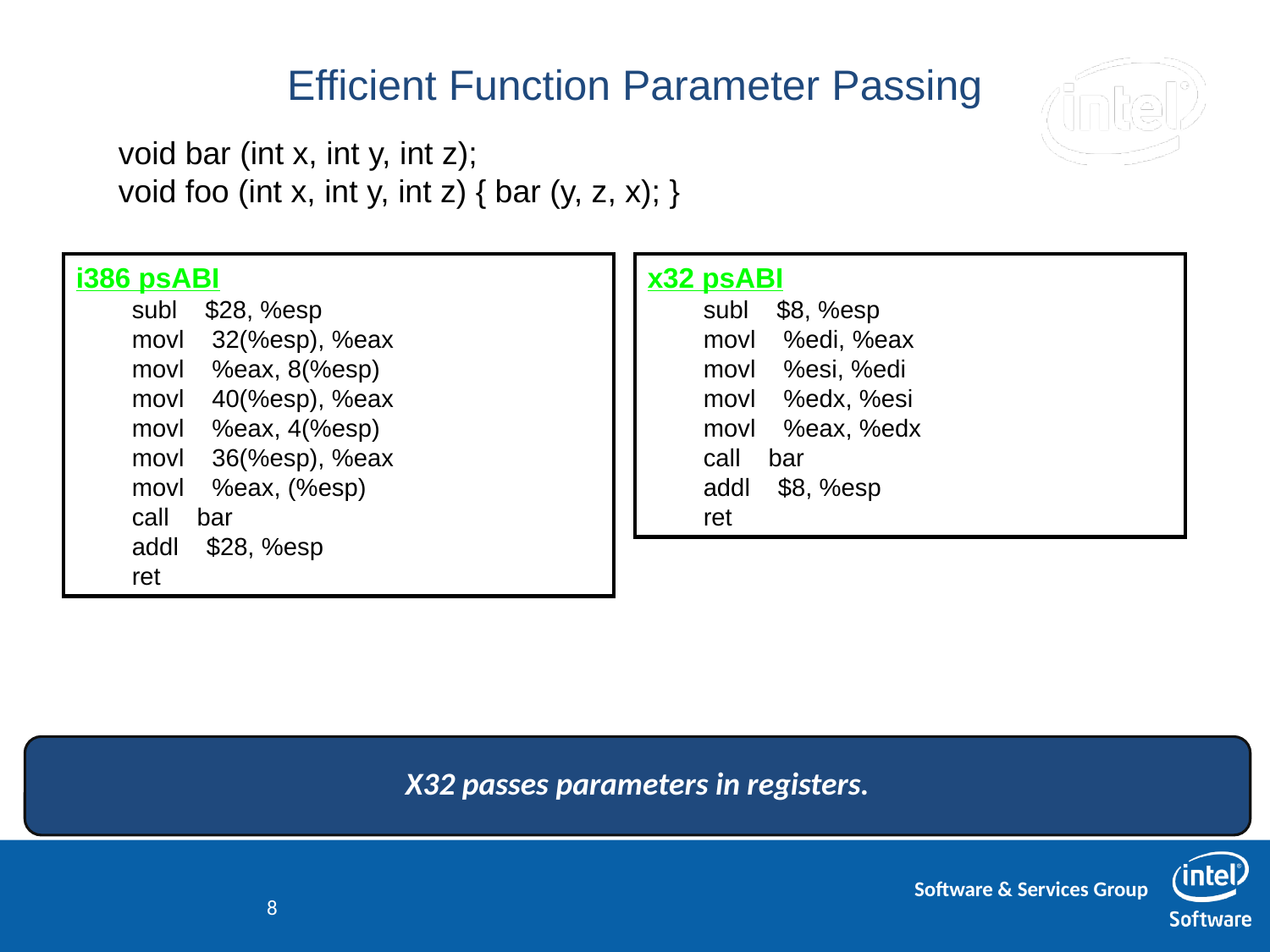

# Efficient Function Parameter Passing
void bar (int x, int y, int z);
void foo (int x, int y, int z) { bar (y, z, x); }

i386 psABI
        subl    $28, %esp
        movl    32(%esp), %eax
        movl    %eax, 8(%esp)
        movl    40(%esp), %eax
        movl    %eax, 4(%esp)
        movl    36(%esp), %eax
        movl    %eax, (%esp)
        call    bar
        addl    $28, %esp
        ret
x32 psABI
        subl    $8, %esp
        movl    %edi, %eax
        movl    %esi, %edi
        movl    %edx, %esi
        movl    %eax, %edx
        call    bar
        addl    $8, %esp
        ret
X32 passes parameters in registers.
8